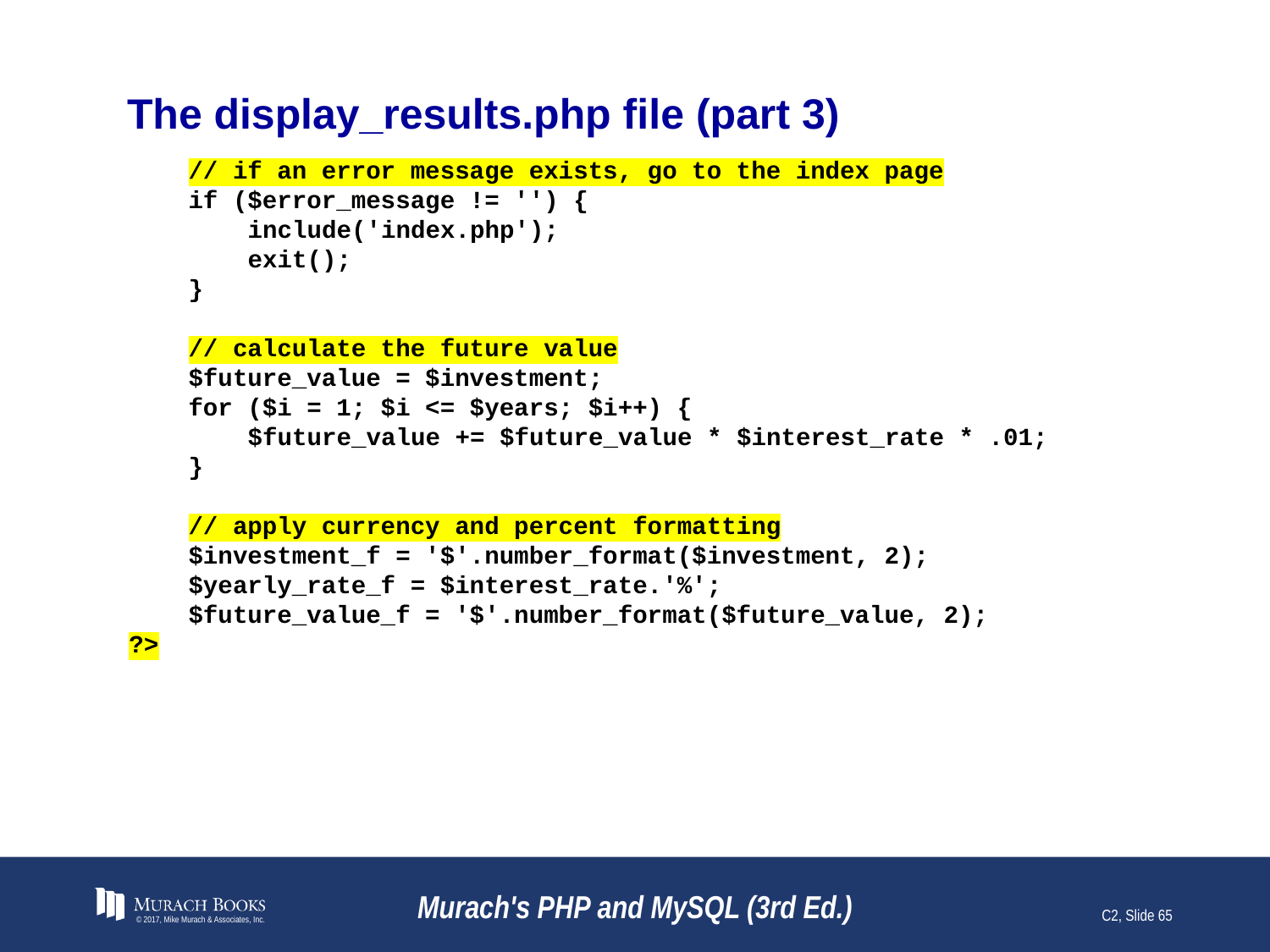

# The display_results.php file (part 3)
    // if an error message exists, go to the index page
    if ($error_message != '') {
        include('index.php');
        exit();
    }

    // calculate the future value
    $future_value = $investment;
    for ($i = 1; $i <= $years; $i++) {
        $future_value += $future_value * $interest_rate * .01;
    }

    // apply currency and percent formatting
    $investment_f = '$'.number_format($investment, 2);
    $yearly_rate_f = $interest_rate.'%';
    $future_value_f = '$'.number_format($future_value, 2);
?>

© 2017, Mike Murach & Associates, Inc.
Murach's PHP and MySQL (3rd Ed.)

C2, Slide 65